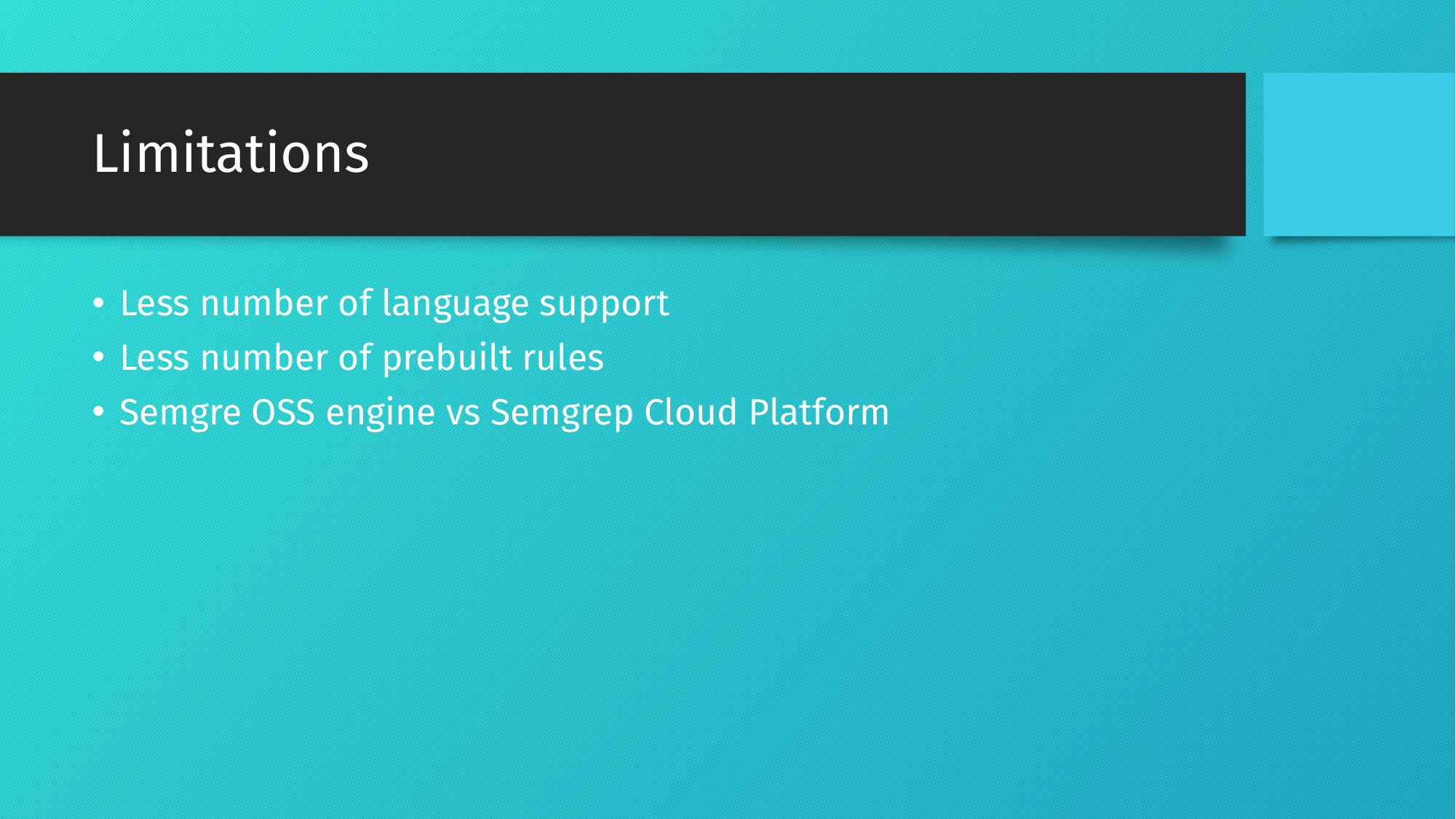

# Limitations
Less number of language support
Less number of prebuilt rules
Semgre OSS engine vs Semgrep Cloud Platform